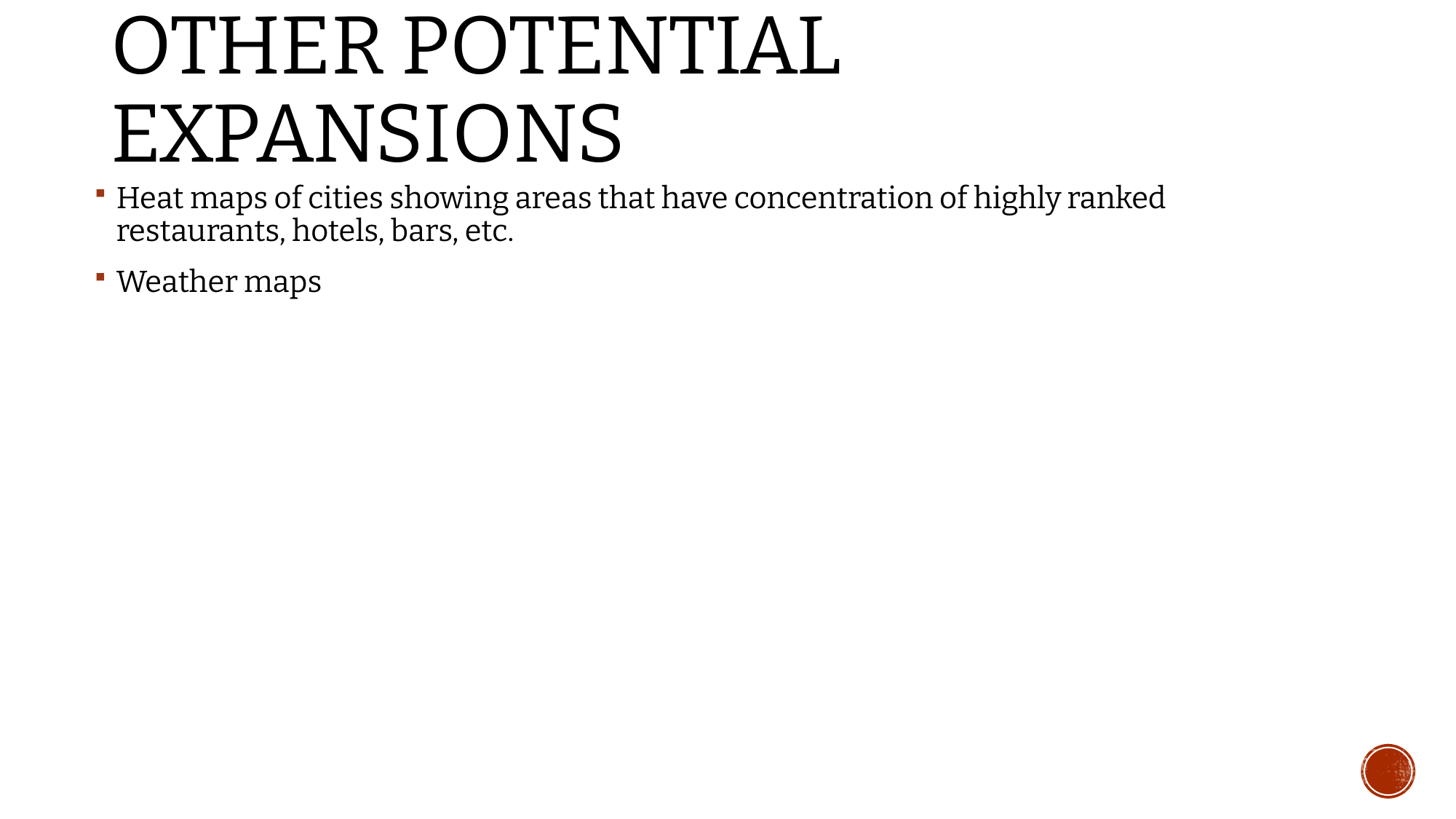

# Other Potential Expansions
Heat maps of cities showing areas that have concentration of highly ranked restaurants, hotels, bars, etc.
Weather maps